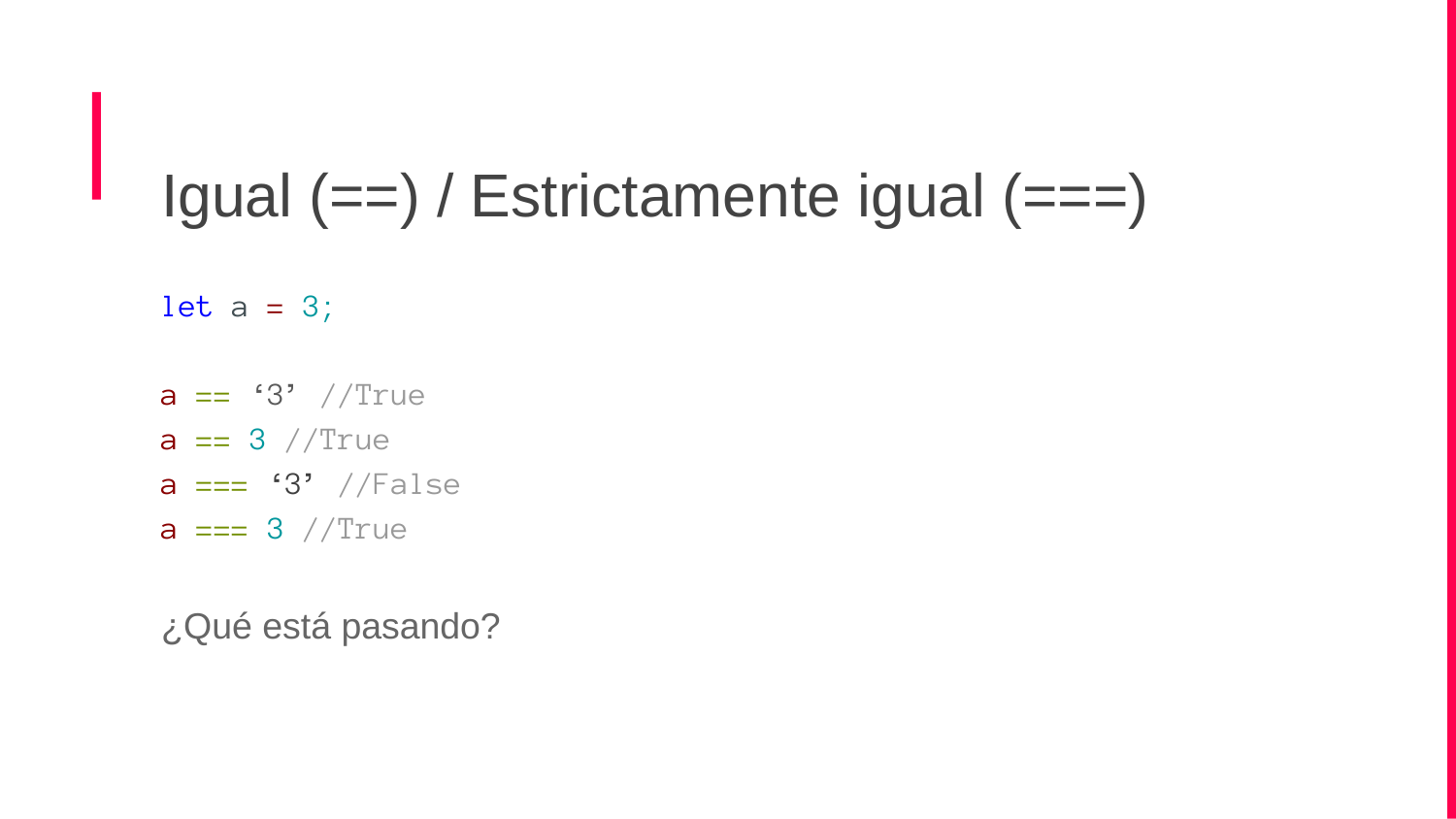

Igual (==) / Estrictamente igual (===)
let a = 3;
a == ‘3’ //True
a == 3 //True
a === ‘3’ //False
a === 3 //True
¿Qué está pasando?